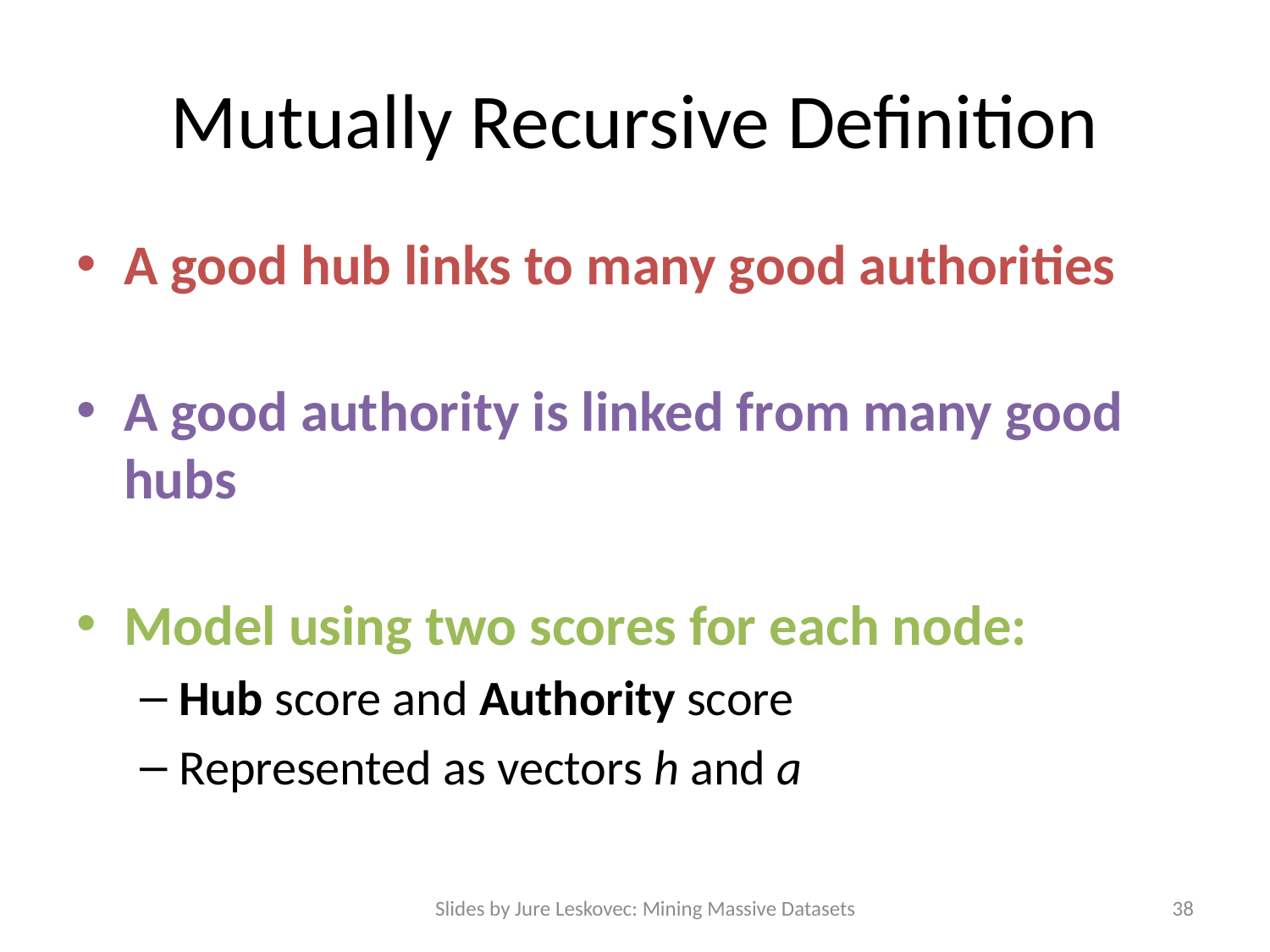

# Mutually Recursive Definition
A good hub links to many good authorities

A good authority is linked from many good hubs

Model using two scores for each node:
Hub score and Authority score
Represented as vectors h and a

Slides by Jure Leskovec: Mining Massive Datasets
38